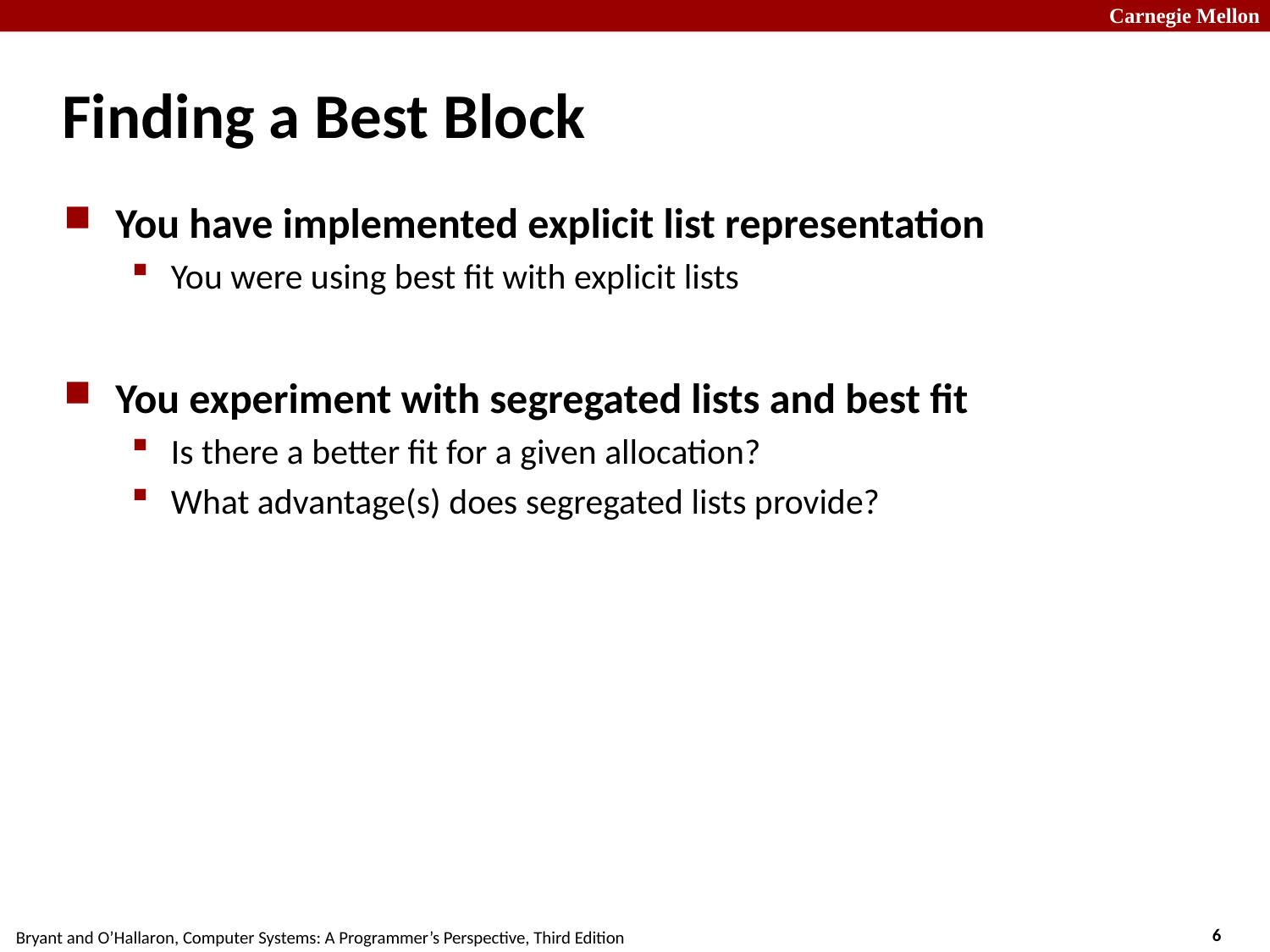

# Finding a Best Block
You have implemented explicit list representation
You were using best fit with explicit lists

You experiment with segregated lists and best fit
Is there a better fit for a given allocation?
What advantage(s) does segregated lists provide?